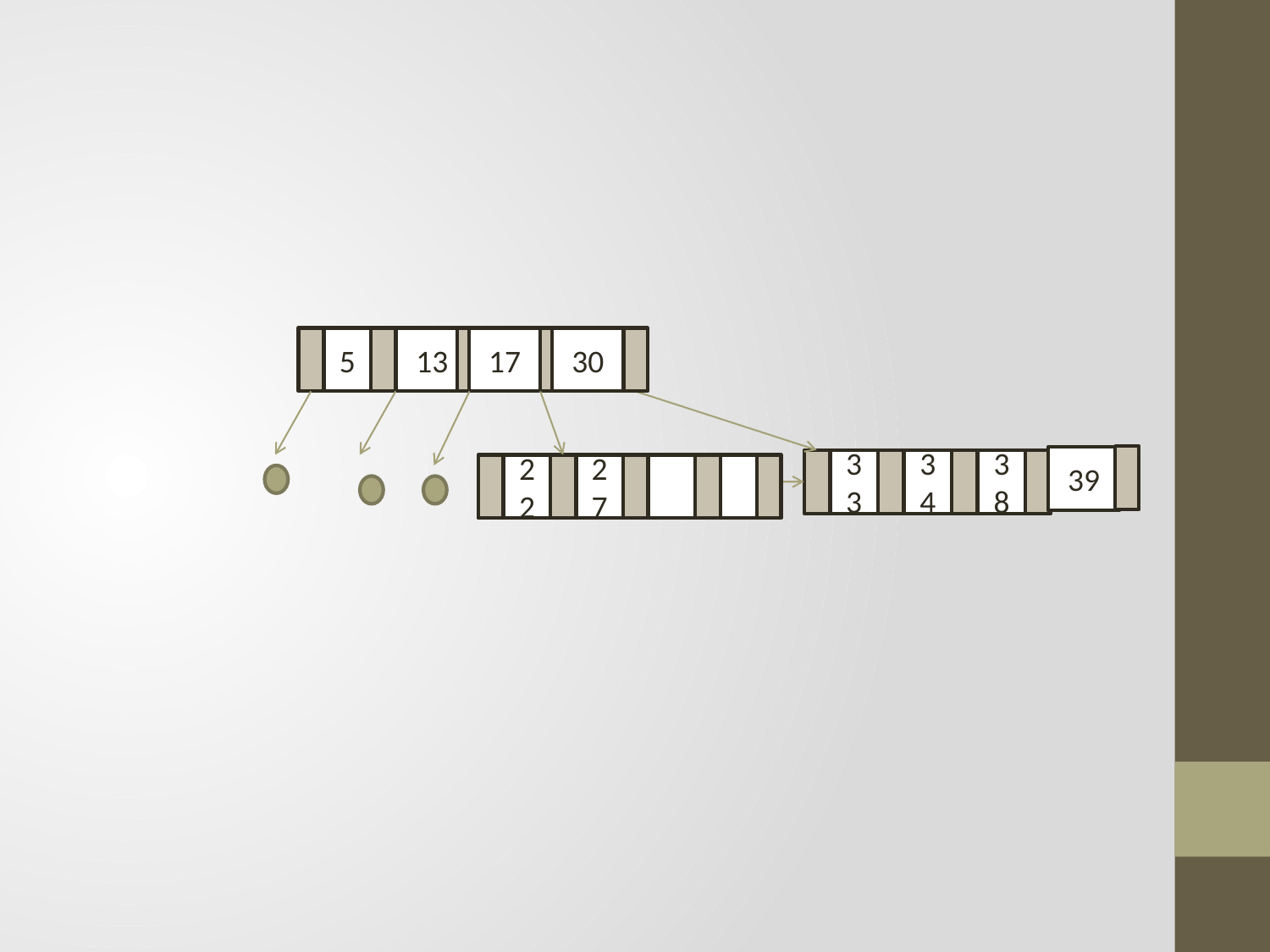

#

5

13

17

30

39

33

34

38

22

27